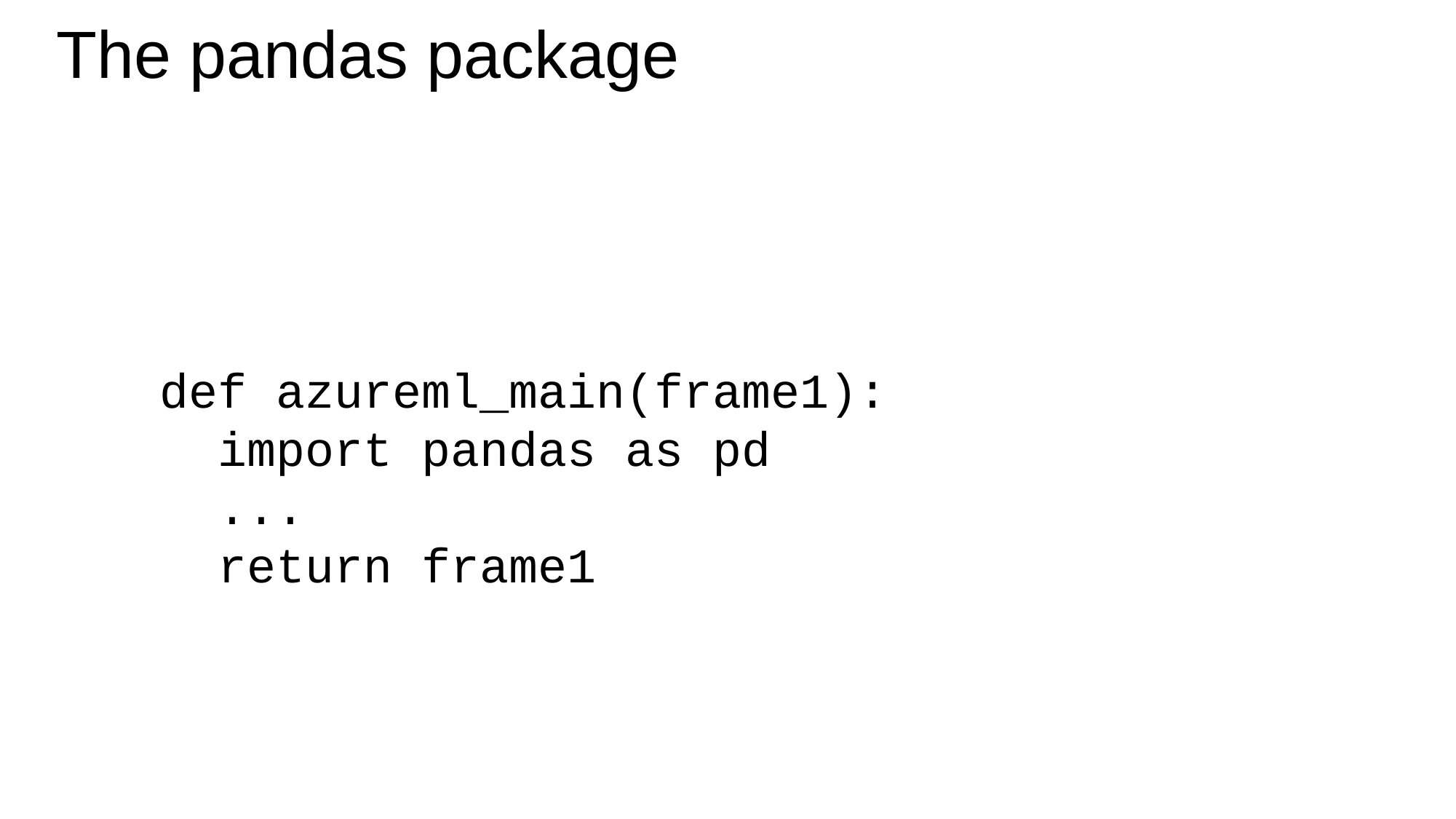

# The pandas package
def azureml_main(frame1):
  import pandas as pd
  ...
  return frame1